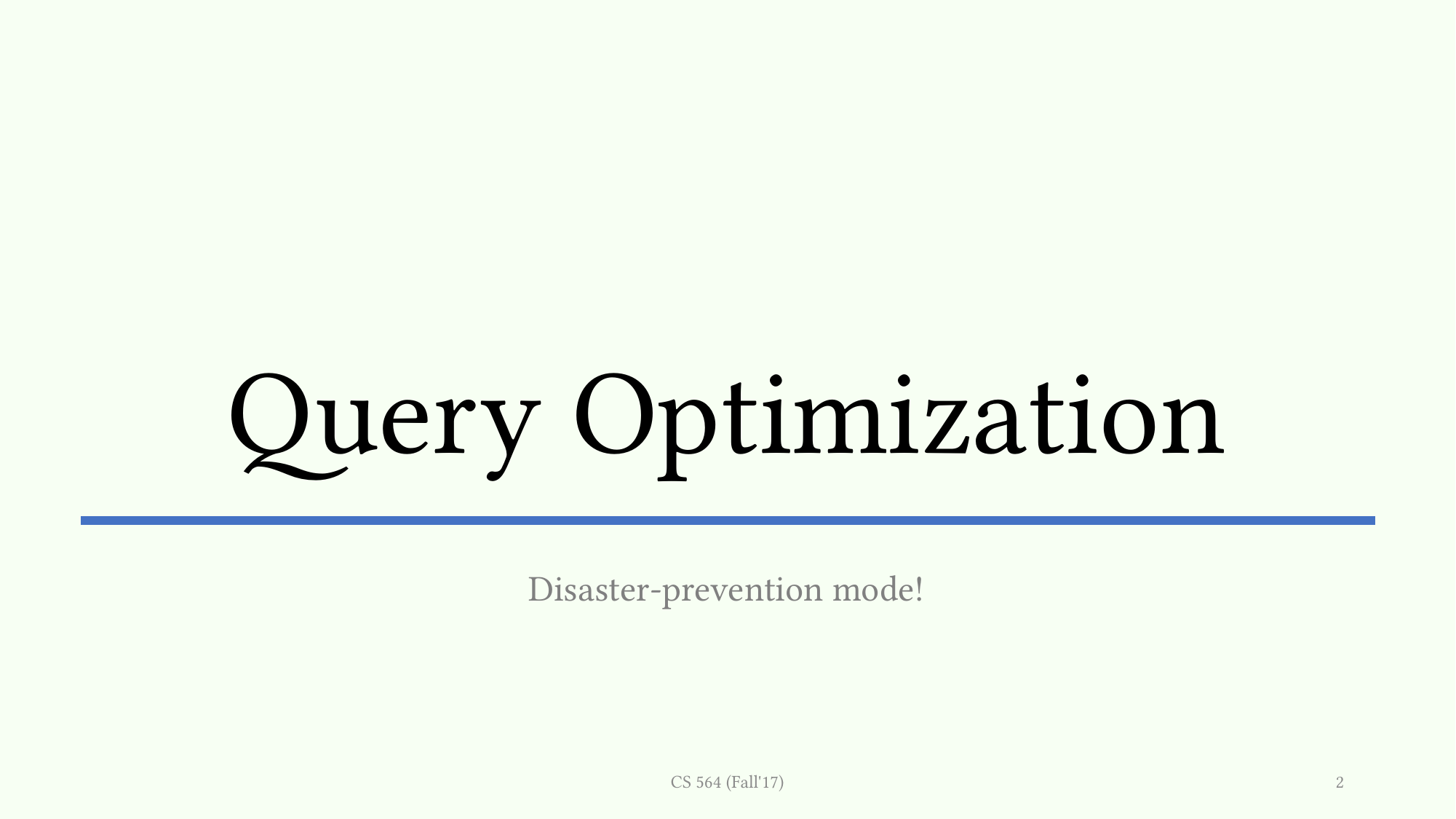

# Query Optimization
Disaster-prevention mode!
CS 564 (Fall'17)
2